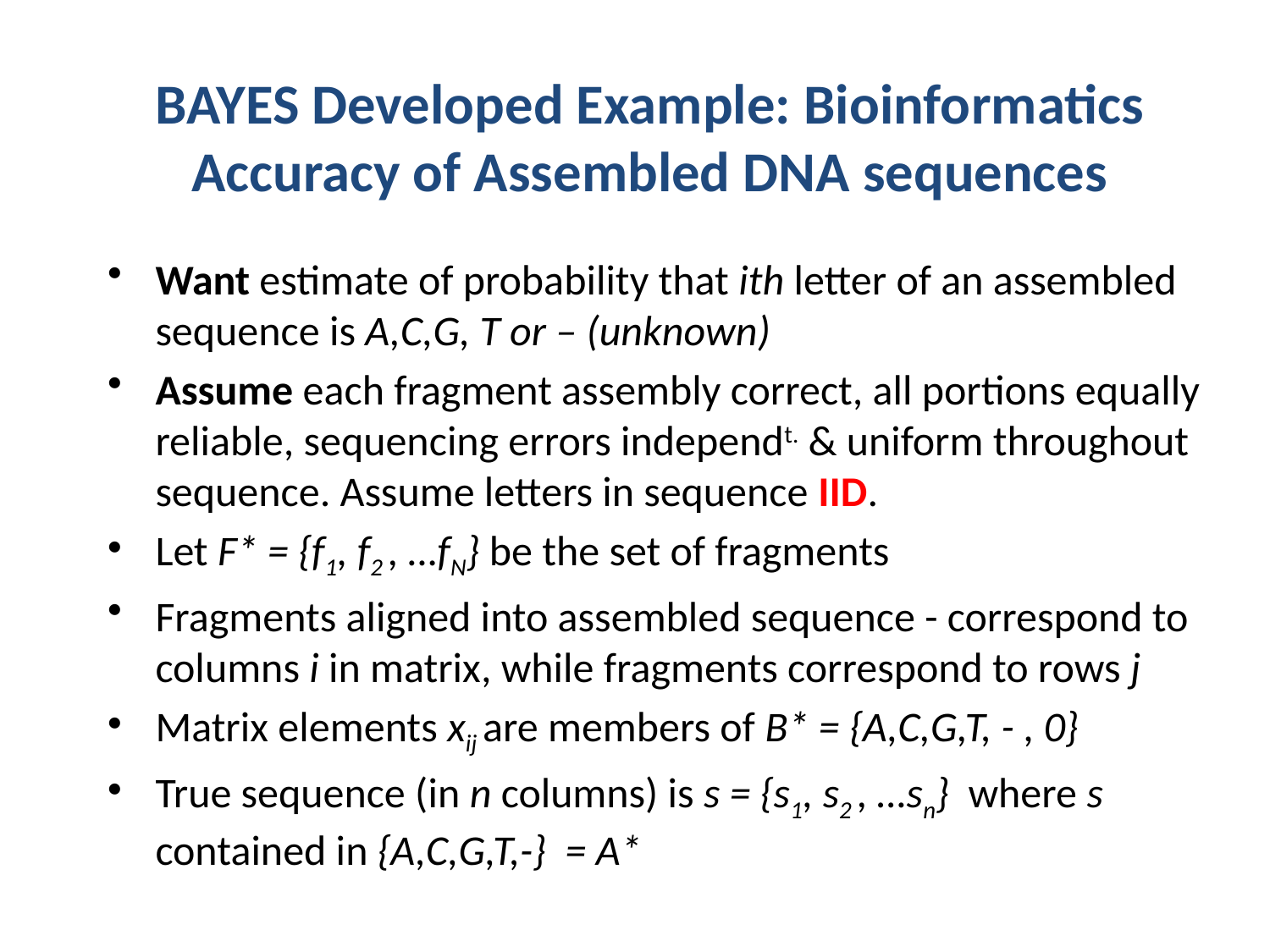

BAYES Developed Example: Bioinformatics
Accuracy of Assembled DNA sequences
Want estimate of probability that ith letter of an assembled sequence is A,C,G, T or – (unknown)
Assume each fragment assembly correct, all portions equally reliable, sequencing errors independt. & uniform throughout sequence. Assume letters in sequence IID.
Let F* = {f1, f2 , …fN} be the set of fragments
Fragments aligned into assembled sequence - correspond to columns i in matrix, while fragments correspond to rows j
Matrix elements xij are members of B* = {A,C,G,T, - , 0}
True sequence (in n columns) is s = {s1, s2 , …sn}  where s contained in {A,C,G,T,-}  = A*